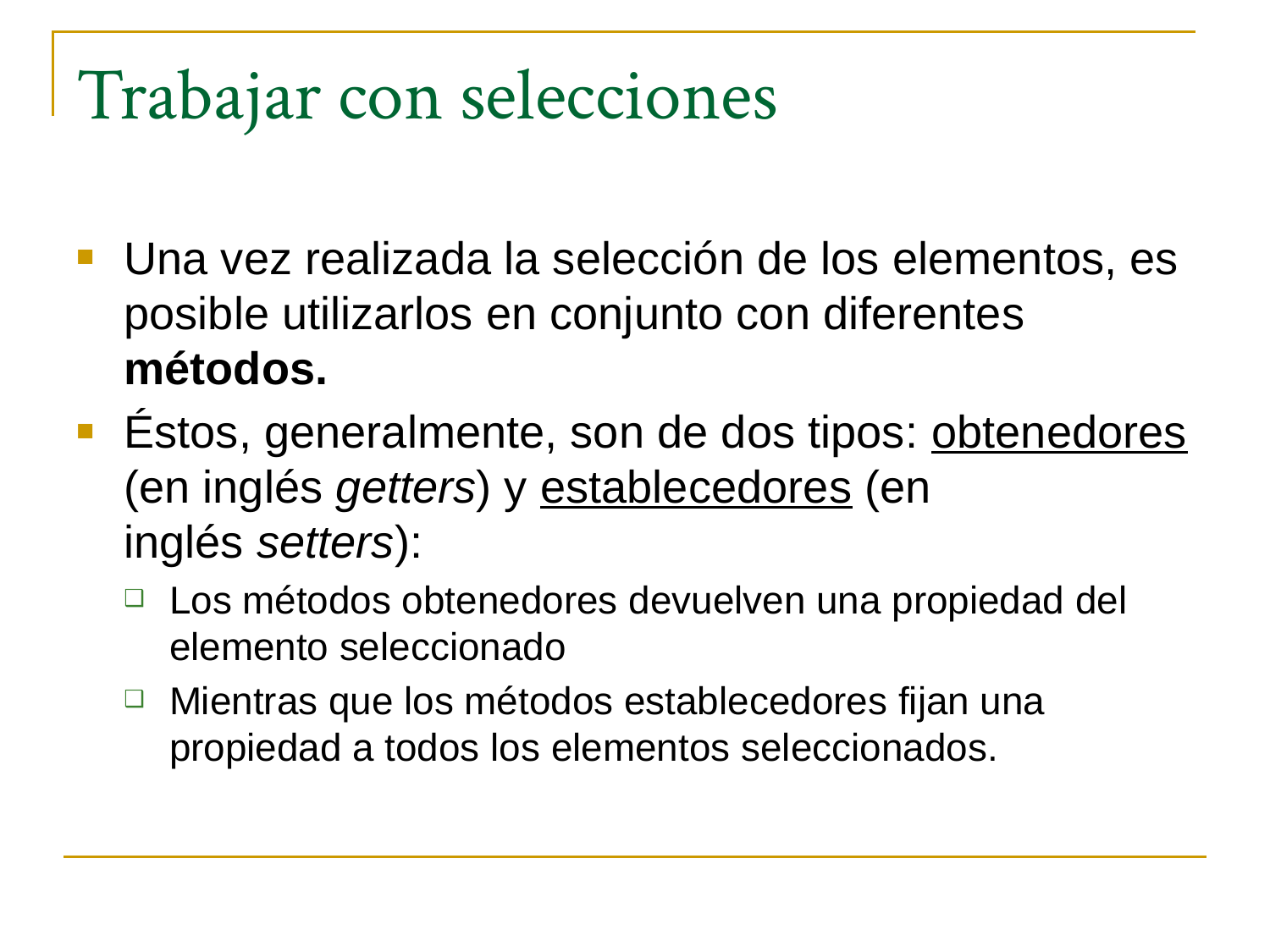

# Trabajar con selecciones
Una vez realizada la selección de los elementos, es posible utilizarlos en conjunto con diferentes métodos.
Éstos, generalmente, son de dos tipos: obtenedores (en inglés getters) y establecedores (en inglés setters):
Los métodos obtenedores devuelven una propiedad del elemento seleccionado
Mientras que los métodos establecedores fijan una propiedad a todos los elementos seleccionados.